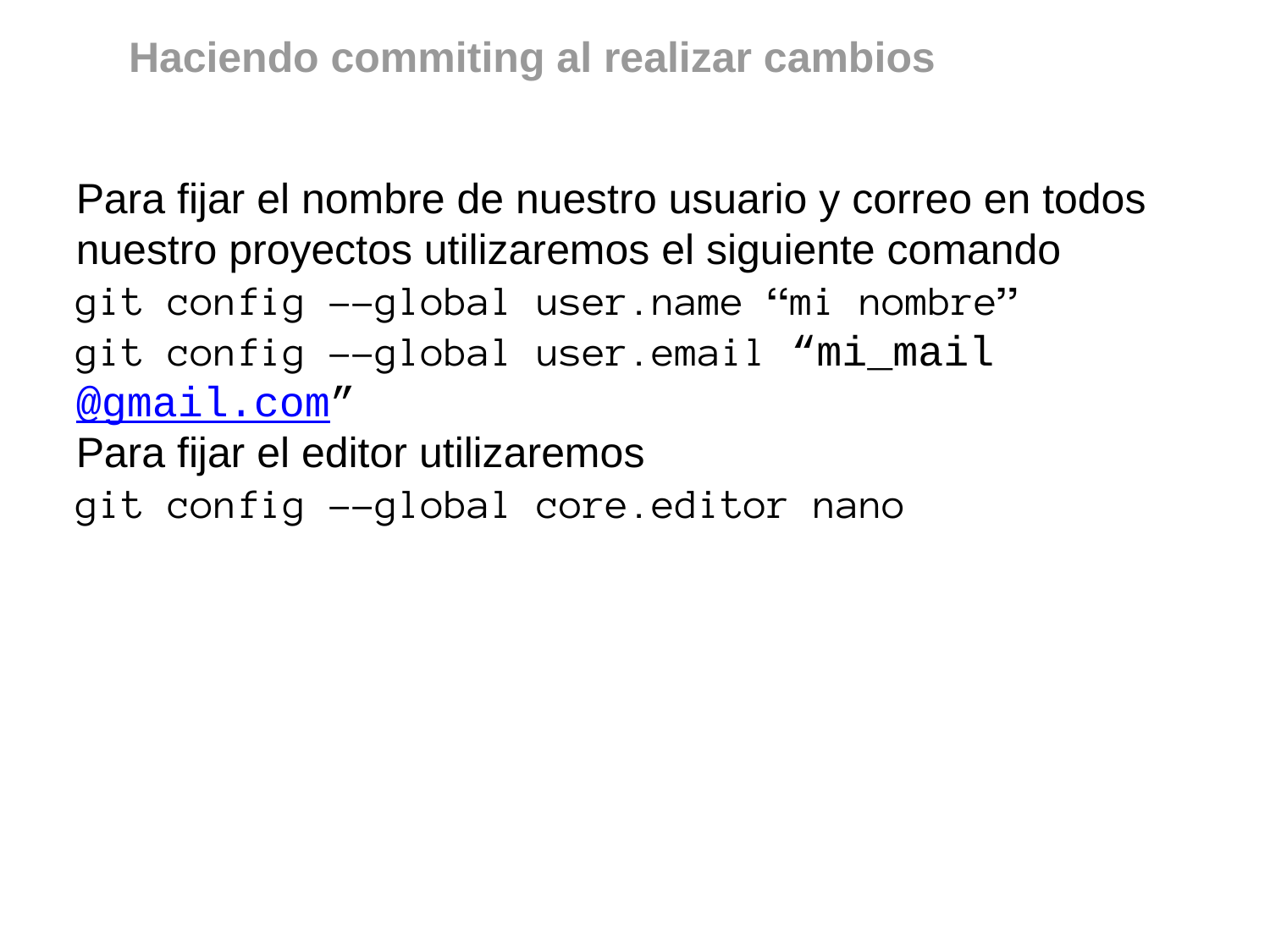

Haciendo commiting al realizar cambios

Para fijar el nombre de nuestro usuario y correo en todos nuestro proyectos utilizaremos el siguiente comando
git config --global user.name “mi nombre”
git config --global user.email “mi_mail@gmail.com”
Para fijar el editor utilizaremos
git config --global core.editor nano